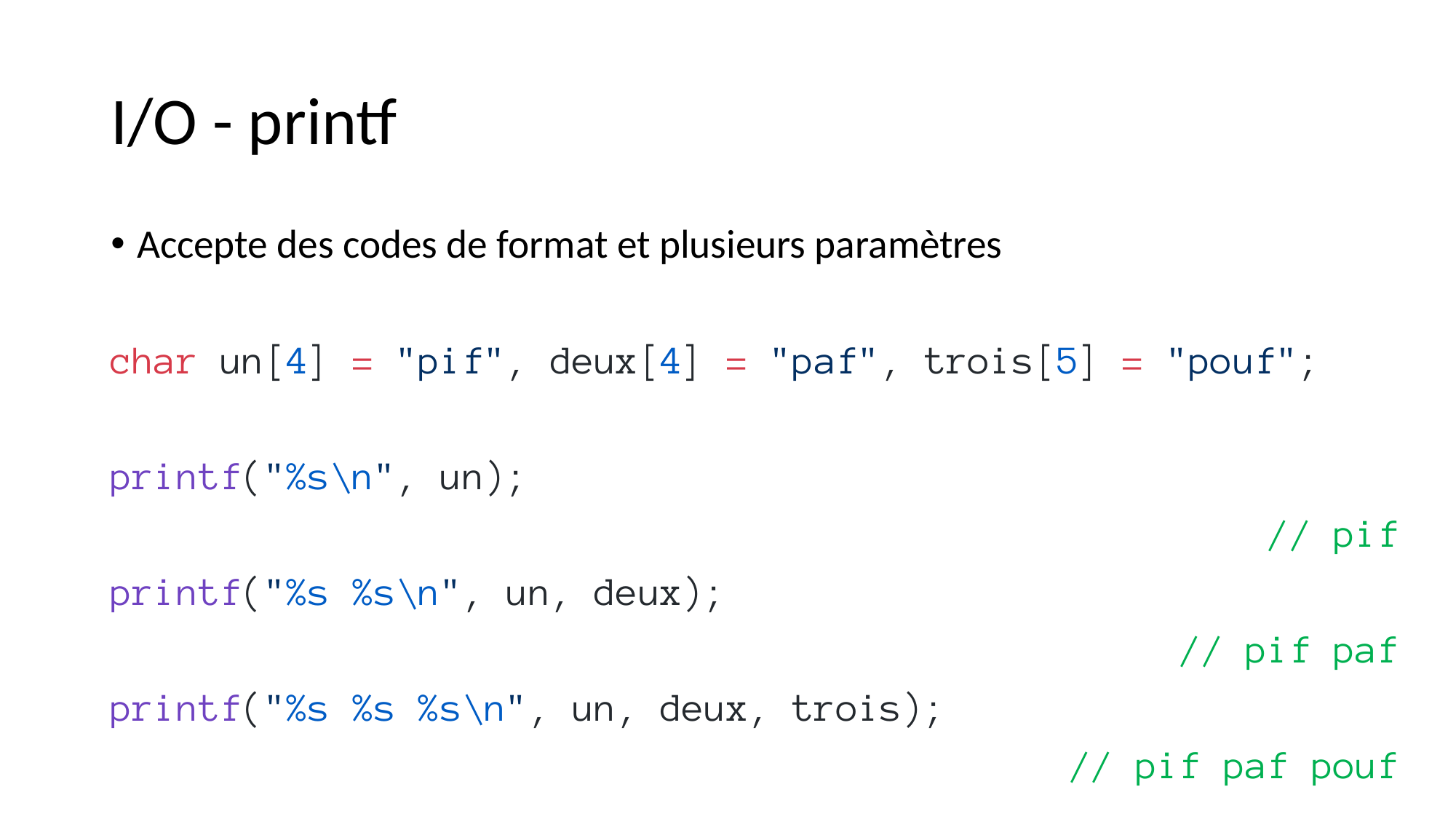

# I/O - printf
Accepte des codes de format et plusieurs paramètres

char un[4] = "pif", deux[4] = "paf", trois[5] = "pouf";

printf("%s\n", un);
// pif
printf("%s %s\n", un, deux);
// pif paf
printf("%s %s %s\n", un, deux, trois);
// pif paf pouf